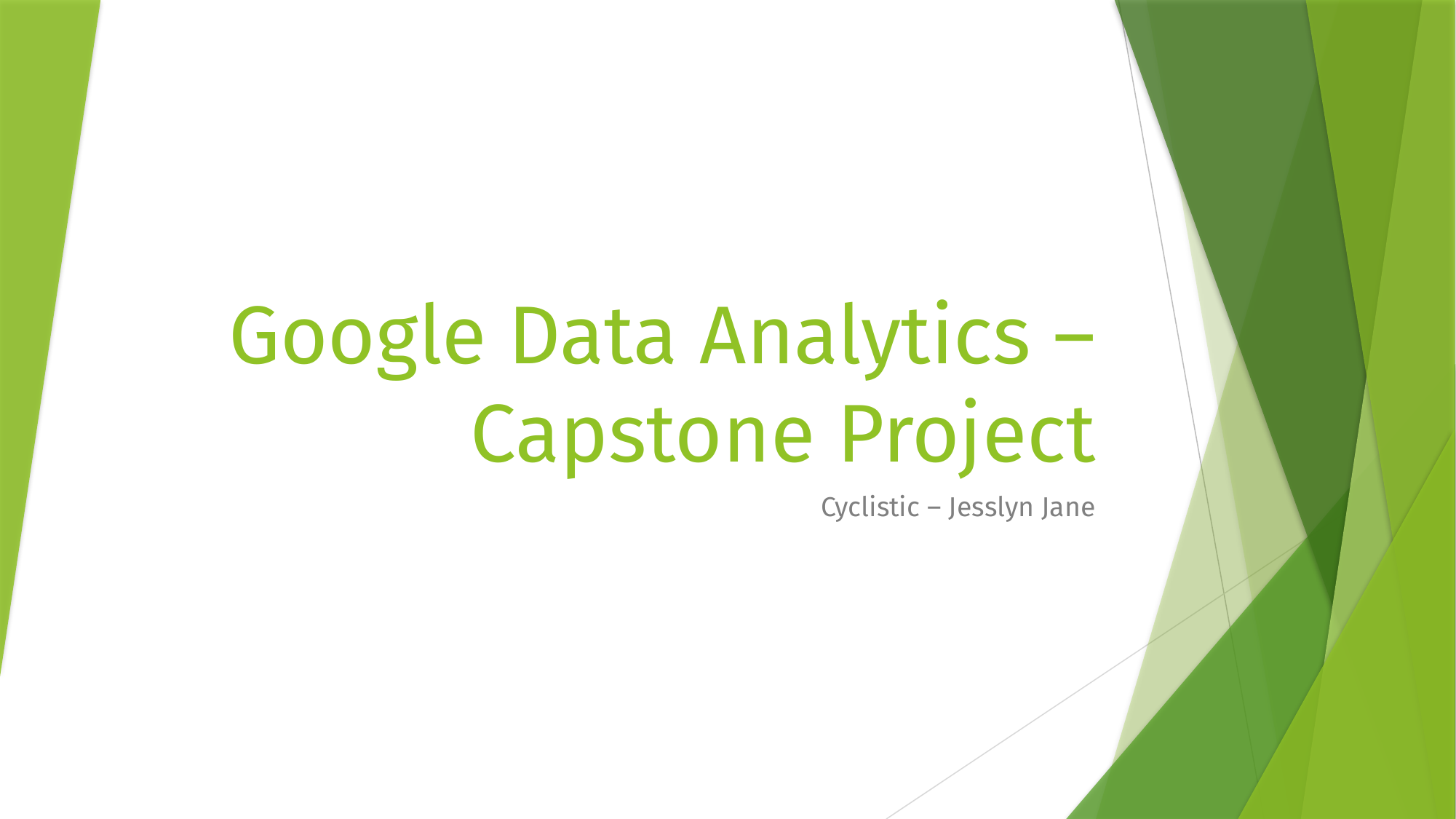

# Google Data Analytics – Capstone Project
Cyclistic – Jesslyn Jane